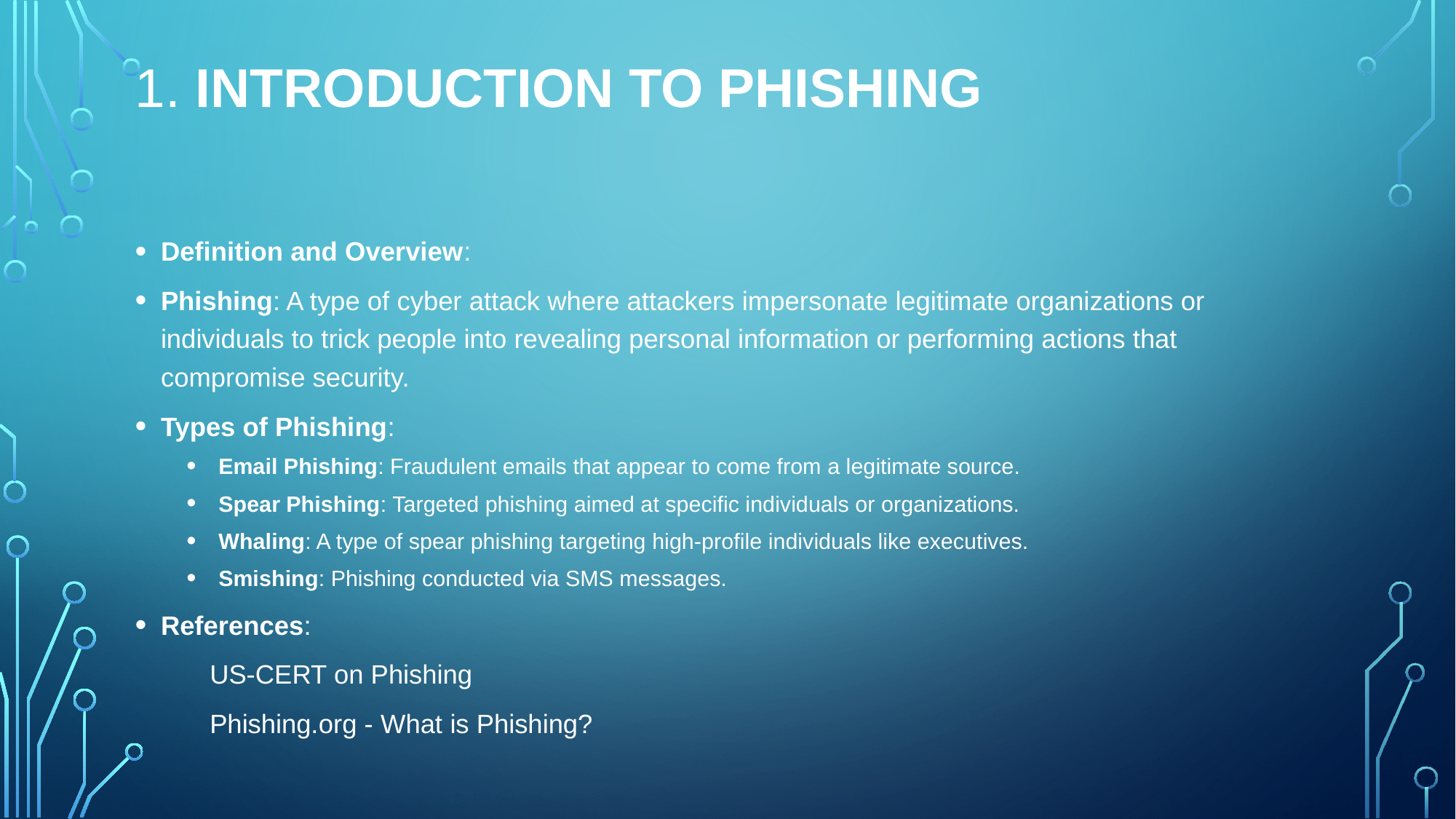

# 1. Introduction to Phishing
Definition and Overview:
Phishing: A type of cyber attack where attackers impersonate legitimate organizations or individuals to trick people into revealing personal information or performing actions that compromise security.
Types of Phishing:
Email Phishing: Fraudulent emails that appear to come from a legitimate source.
Spear Phishing: Targeted phishing aimed at specific individuals or organizations.
Whaling: A type of spear phishing targeting high-profile individuals like executives.
Smishing: Phishing conducted via SMS messages.
References:
          US-CERT on Phishing
          Phishing.org - What is Phishing?